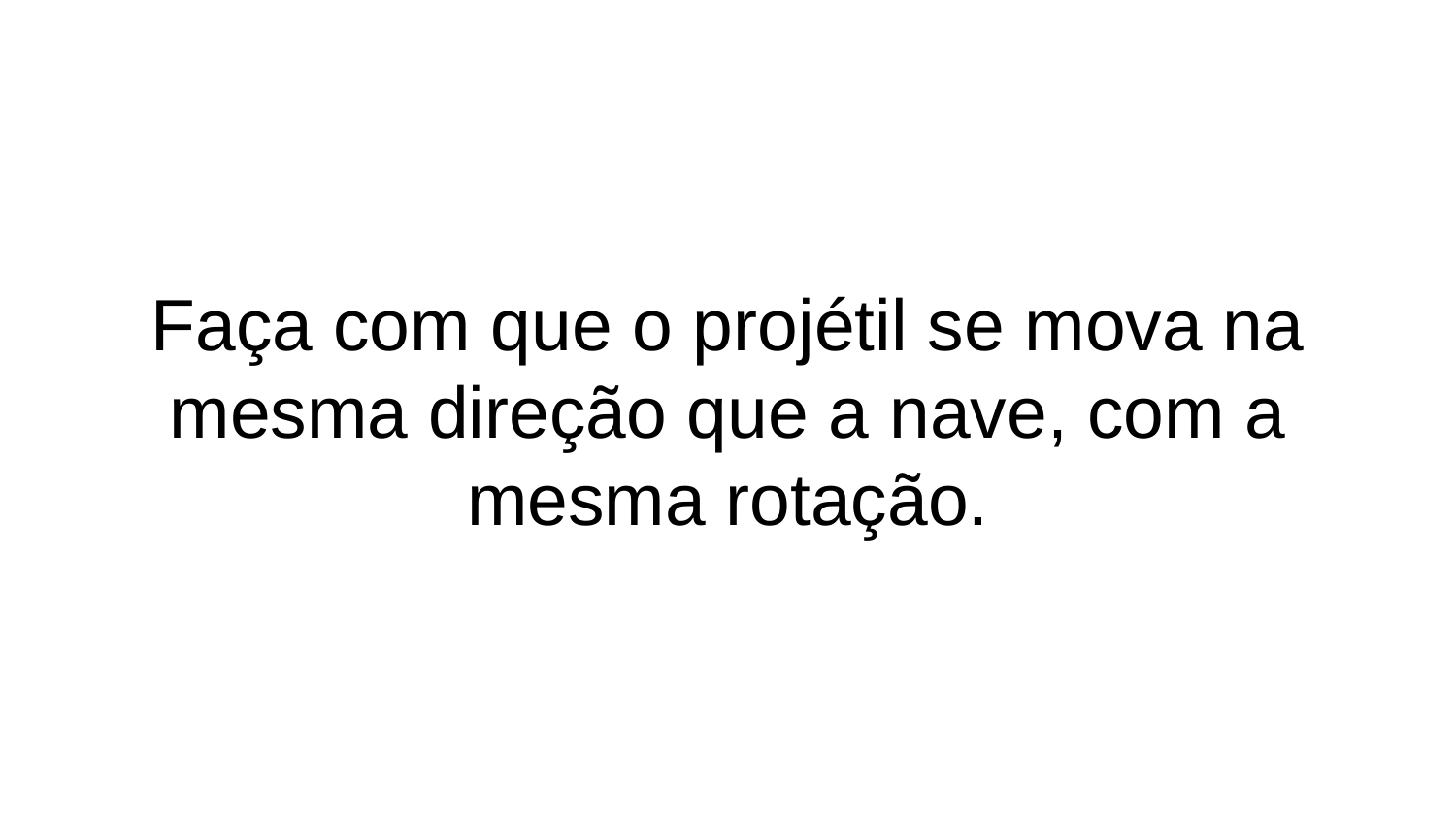

# Faça com que o projétil se mova na mesma direção que a nave, com a mesma rotação.